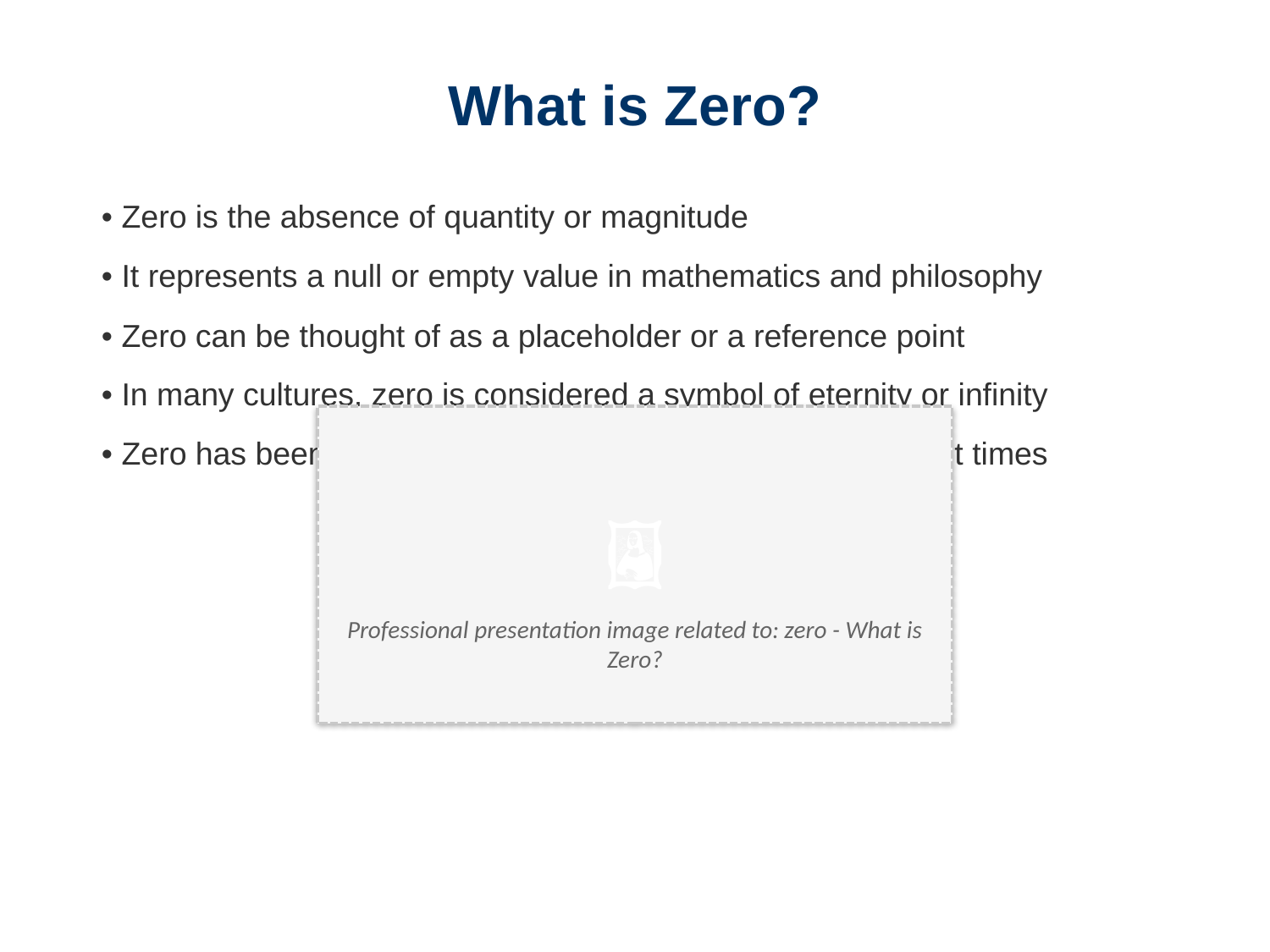

What is Zero?
• Zero is the absence of quantity or magnitude
• It represents a null or empty value in mathematics and philosophy
• Zero can be thought of as a placeholder or a reference point
• In many cultures, zero is considered a symbol of eternity or infinity
• Zero has been used as a unit of measurement since ancient times

🖼️
Professional presentation image related to: zero - What is Zero?